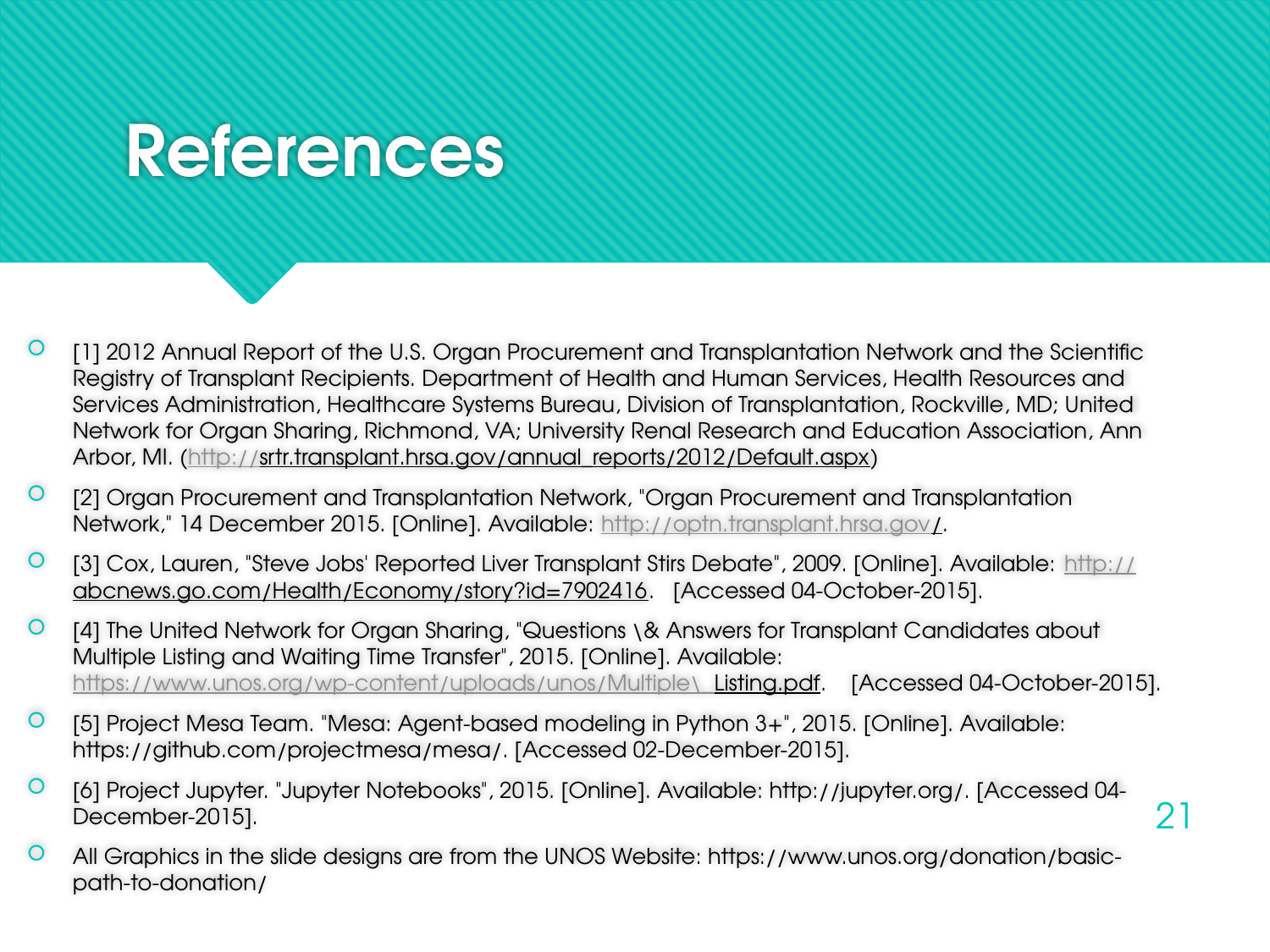

# References
[1] 2012 Annual Report of the U.S. Organ Procurement and Transplantation Network and the Scientific Registry of Transplant Recipients. Department of Health and Human Services, Health Resources and Services Administration, Healthcare Systems Bureau, Division of Transplantation, Rockville, MD; United Network for Organ Sharing, Richmond, VA; University Renal Research and Education Association, Ann Arbor, MI. (http://srtr.transplant.hrsa.gov/annual_reports/2012/Default.aspx)
[2] Organ Procurement and Transplantation Network, "Organ Procurement and Transplantation Network," 14 December 2015. [Online]. Available: http://optn.transplant.hrsa.gov/.
[3] Cox, Lauren, "Steve Jobs' Reported Liver Transplant Stirs Debate", 2009. [Online]. Available: http://abcnews.go.com/Health/Economy/story?id=7902416.   [Accessed 04-October-2015].
[4] The United Network for Organ Sharing, "Questions \& Answers for Transplant Candidates about Multiple Listing and Waiting Time Transfer", 2015. [Online]. Available: https://www.unos.org/wp-content/uploads/unos/Multiple\_Listing.pdf.    [Accessed 04-October-2015].
[5] Project Mesa Team. "Mesa: Agent-based modeling in Python 3+", 2015. [Online]. Available: https://github.com/projectmesa/mesa/. [Accessed 02-December-2015].
[6] Project Jupyter. "Jupyter Notebooks", 2015. [Online]. Available: http://jupyter.org/. [Accessed 04-December-2015].
All Graphics in the slide designs are from the UNOS Website: https://www.unos.org/donation/basic-path-to-donation/
21